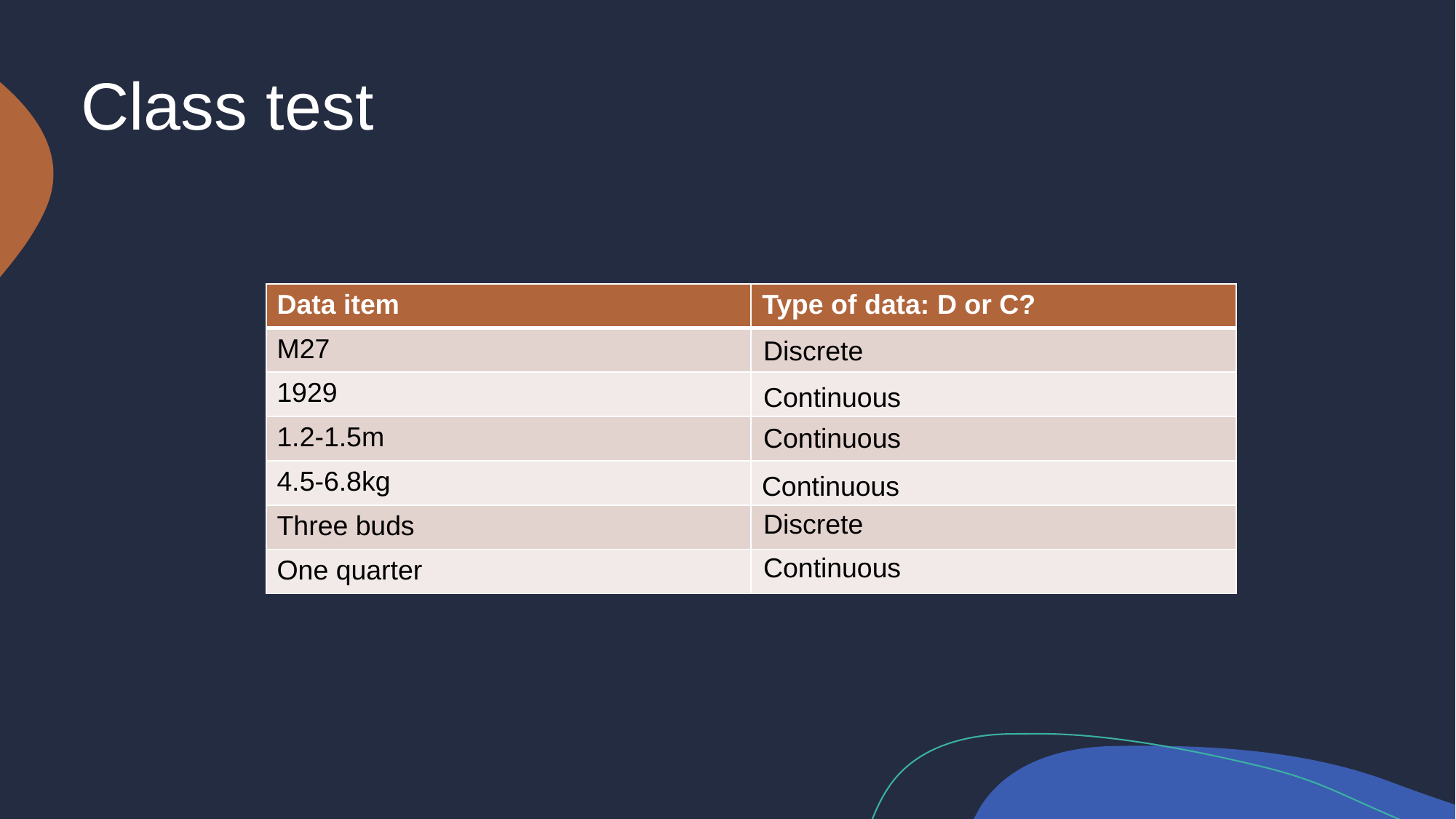

# Class test
| Data item | Type of data: D or C? |
| --- | --- |
| M27 |  |
| 1929 |  |
| 1.2-1.5m |  |
| 4.5-6.8kg |  |
| Three buds |  |
| One quarter |  |
Discrete
Continuous
Continuous
Continuous
Discrete
Continuous